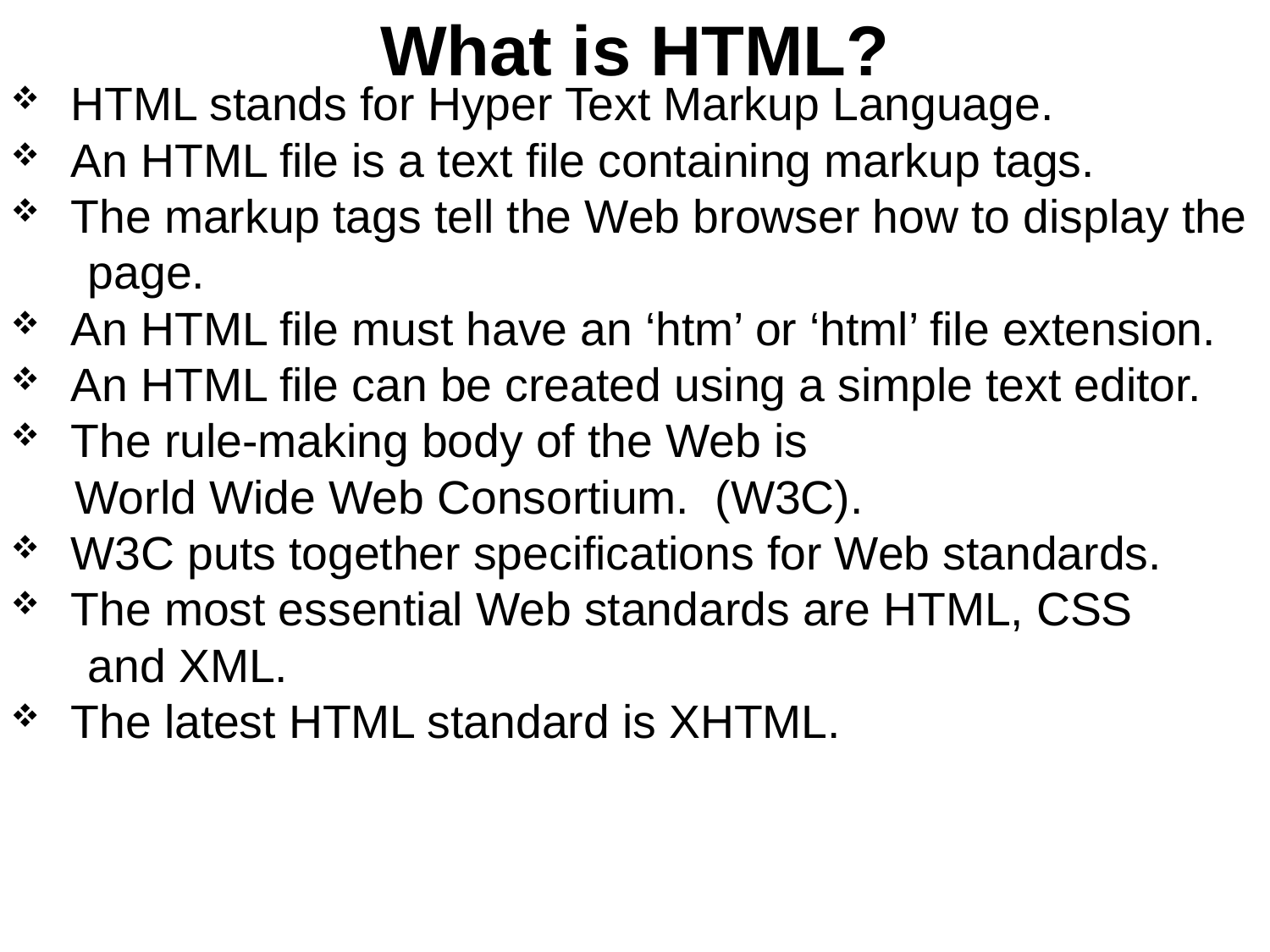

What is HTML?
# HTML stands for Hyper Text Markup Language.
An HTML file is a text file containing markup tags.
The markup tags tell the Web browser how to display the
      page.
An HTML file must have an ‘htm’ or ‘html’ file extension.
An HTML file can be created using a simple text editor.
The rule-making body of the Web is
     World Wide Web Consortium.  (W3C).
W3C puts together specifications for Web standards.
The most essential Web standards are HTML, CSS
      and XML.
The latest HTML standard is XHTML.